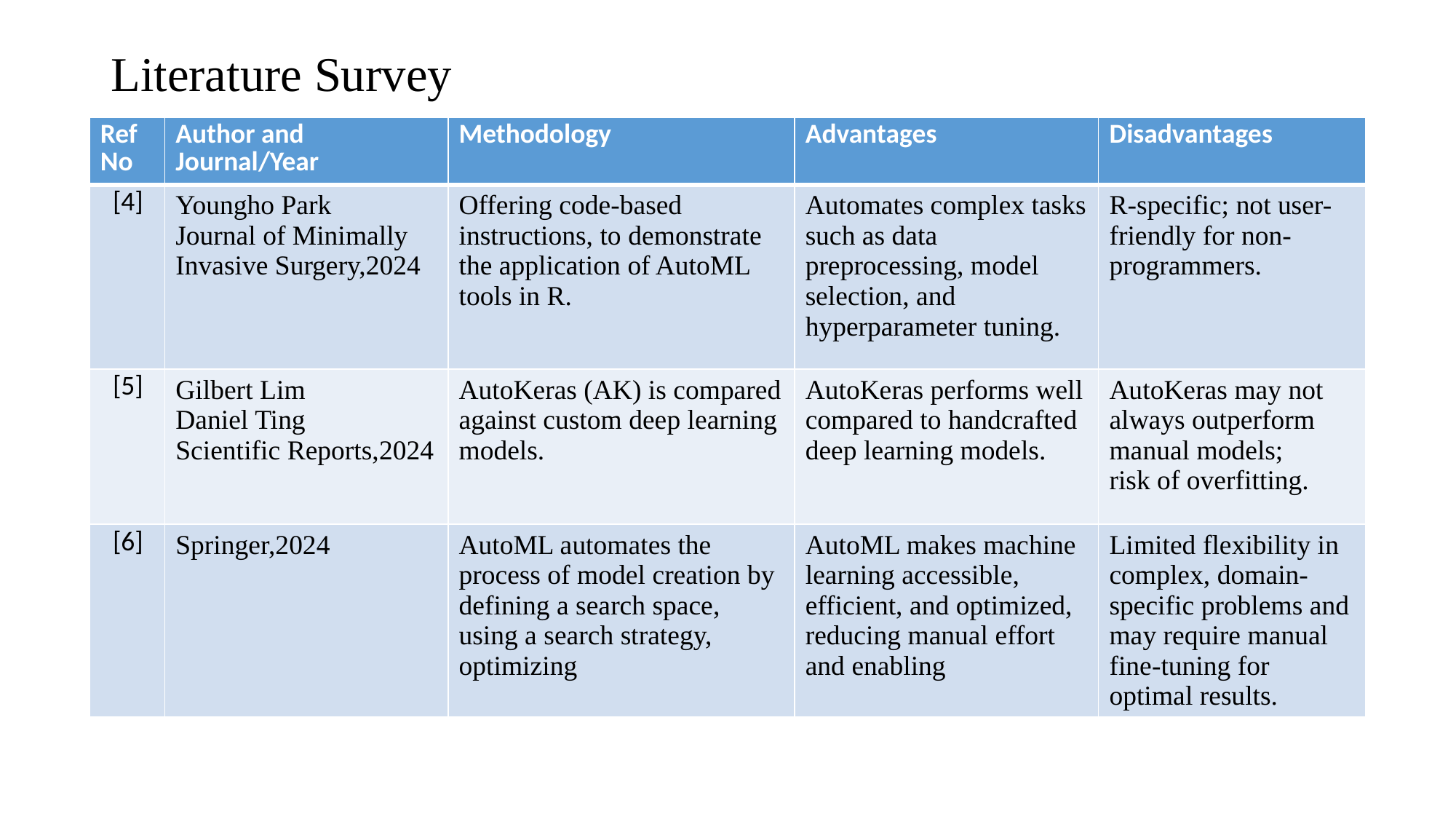

# Literature Survey
| Ref No | Author and Journal/Year | Methodology | Advantages | Disadvantages |
| --- | --- | --- | --- | --- |
| [4] | Youngho Park Journal of Minimally Invasive Surgery,2024 | Offering code-based instructions, to demonstrate the application of AutoML tools in R. | Automates complex tasks such as data preprocessing, model selection, and hyperparameter tuning. | R-specific; not user-friendly for non-programmers. |
| [5] | Gilbert Lim Daniel Ting Scientific Reports,2024 | AutoKeras (AK) is compared against custom deep learning models. | AutoKeras performs well compared to handcrafted deep learning models. | AutoKeras may not always outperform manual models; risk of overfitting. |
| [6] | Springer,2024 | AutoML automates the process of model creation by defining a search space, using a search strategy, optimizing | AutoML makes machine learning accessible, efficient, and optimized, reducing manual effort and enabling | Limited flexibility in complex, domain-specific problems and may require manual fine-tuning for optimal results. |